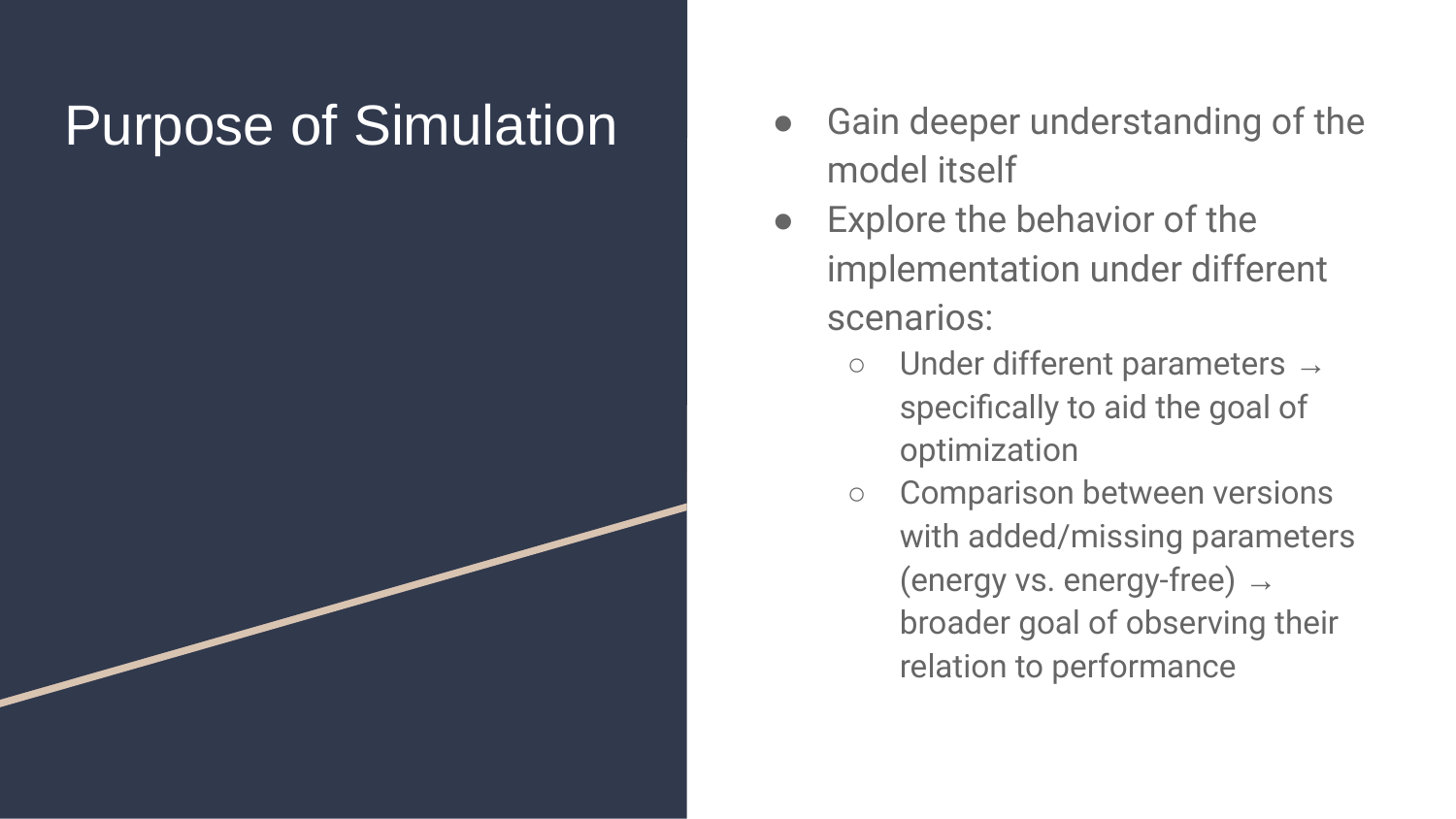

# Purpose of Simulation
Gain deeper understanding of the model itself
Explore the behavior of the implementation under different scenarios:
Under different parameters → specifically to aid the goal of optimization
Comparison between versions with added/missing parameters (energy vs. energy-free) → broader goal of observing their relation to performance